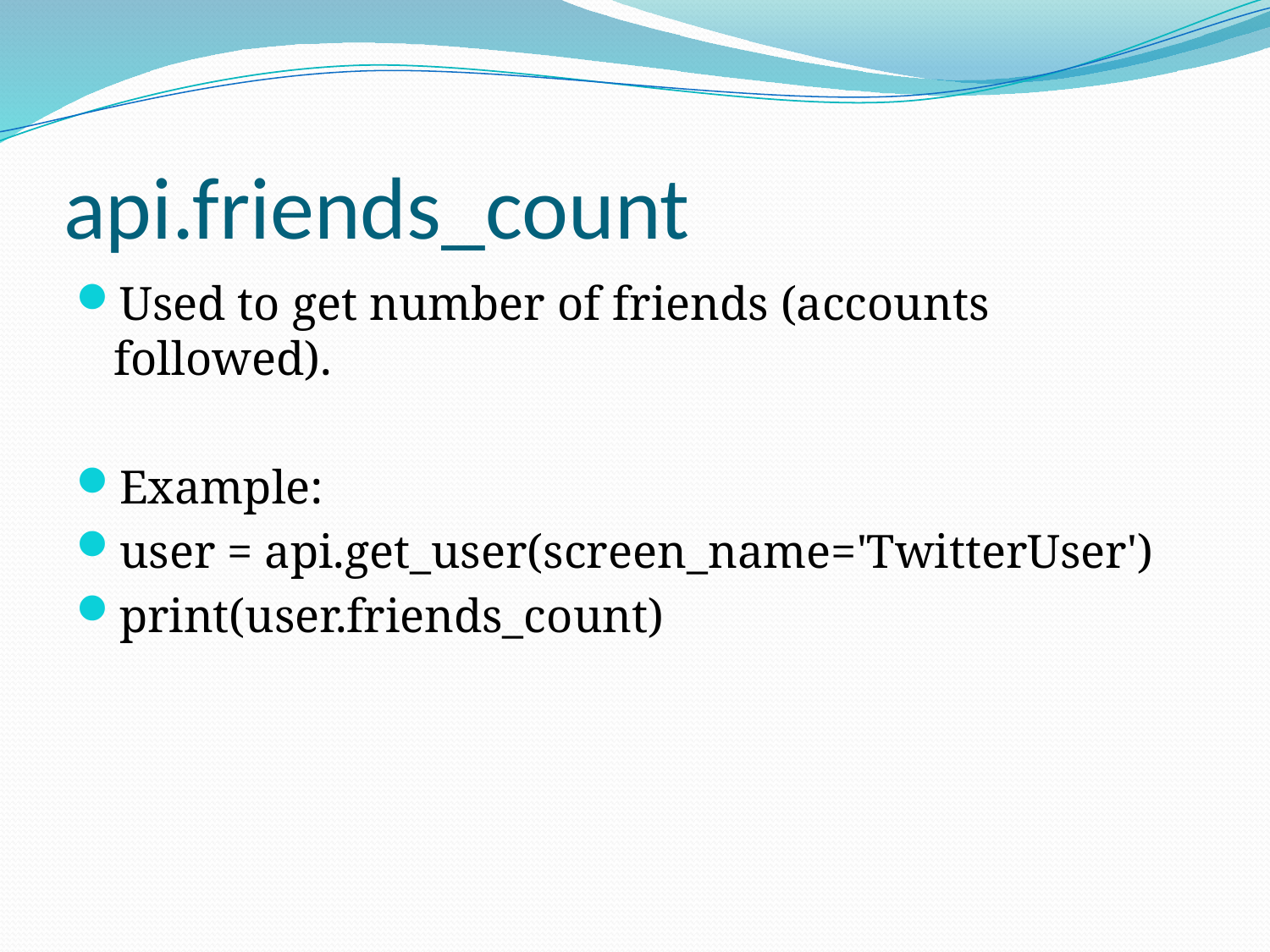

# api.friends_count
Used to get number of friends (accounts followed).

Example:
user = api.get_user(screen_name='TwitterUser')
print(user.friends_count)